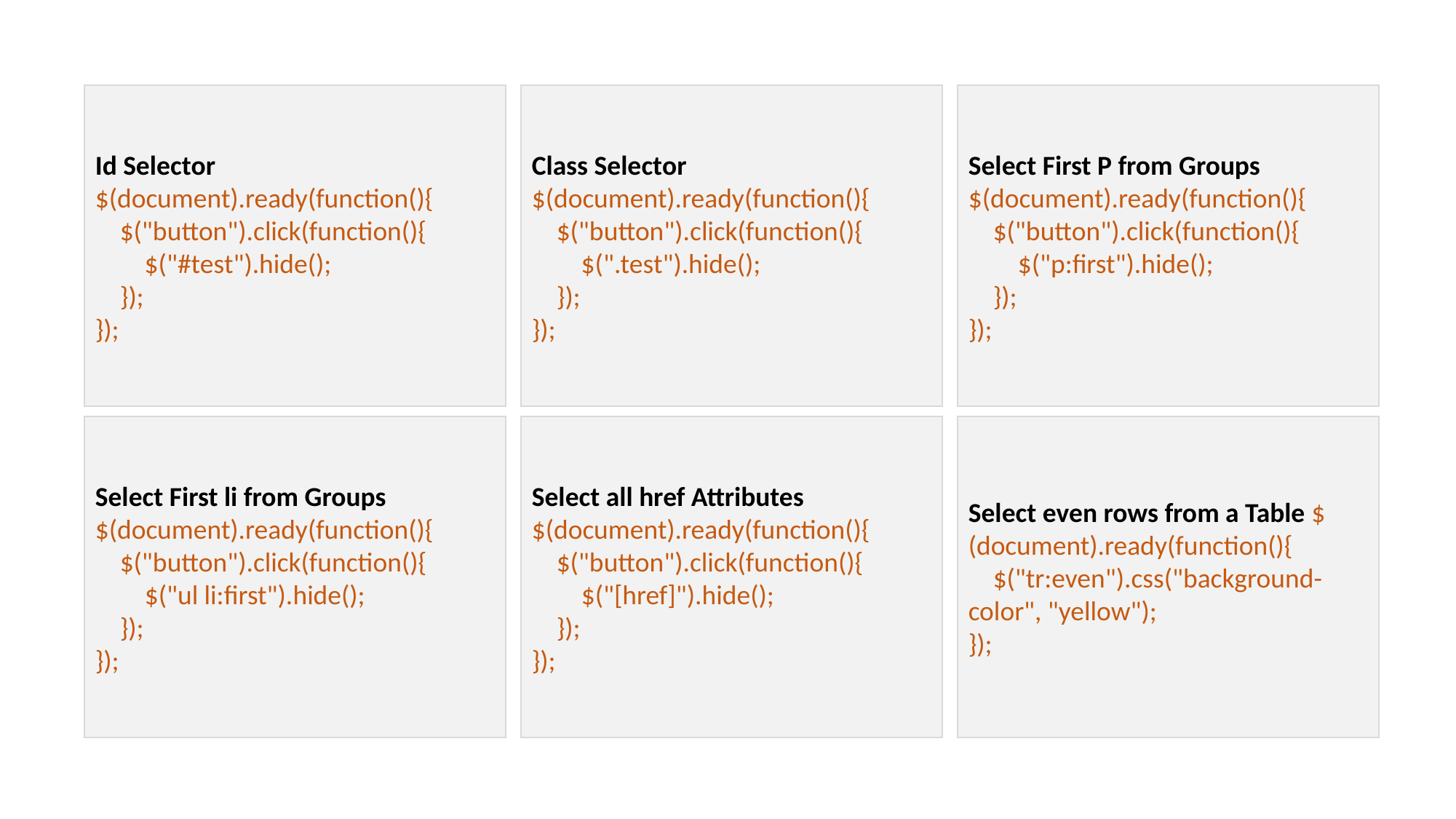

Id Selector
$(document).ready(function(){
    $("button").click(function(){
        $("#test").hide();
    });
});
Class Selector
$(document).ready(function(){
    $("button").click(function(){
        $(".test").hide();
    });
});
Select First P from Groups
$(document).ready(function(){
    $("button").click(function(){
        $("p:first").hide();
    });
});
Select First li from Groups
$(document).ready(function(){
    $("button").click(function(){
        $("ul li:first").hide();
    });
});
Select all href Attributes
$(document).ready(function(){
    $("button").click(function(){
        $("[href]").hide();
    });
});
Select even rows from a Table $(document).ready(function(){
    $("tr:even").css("background-color", "yellow");
});